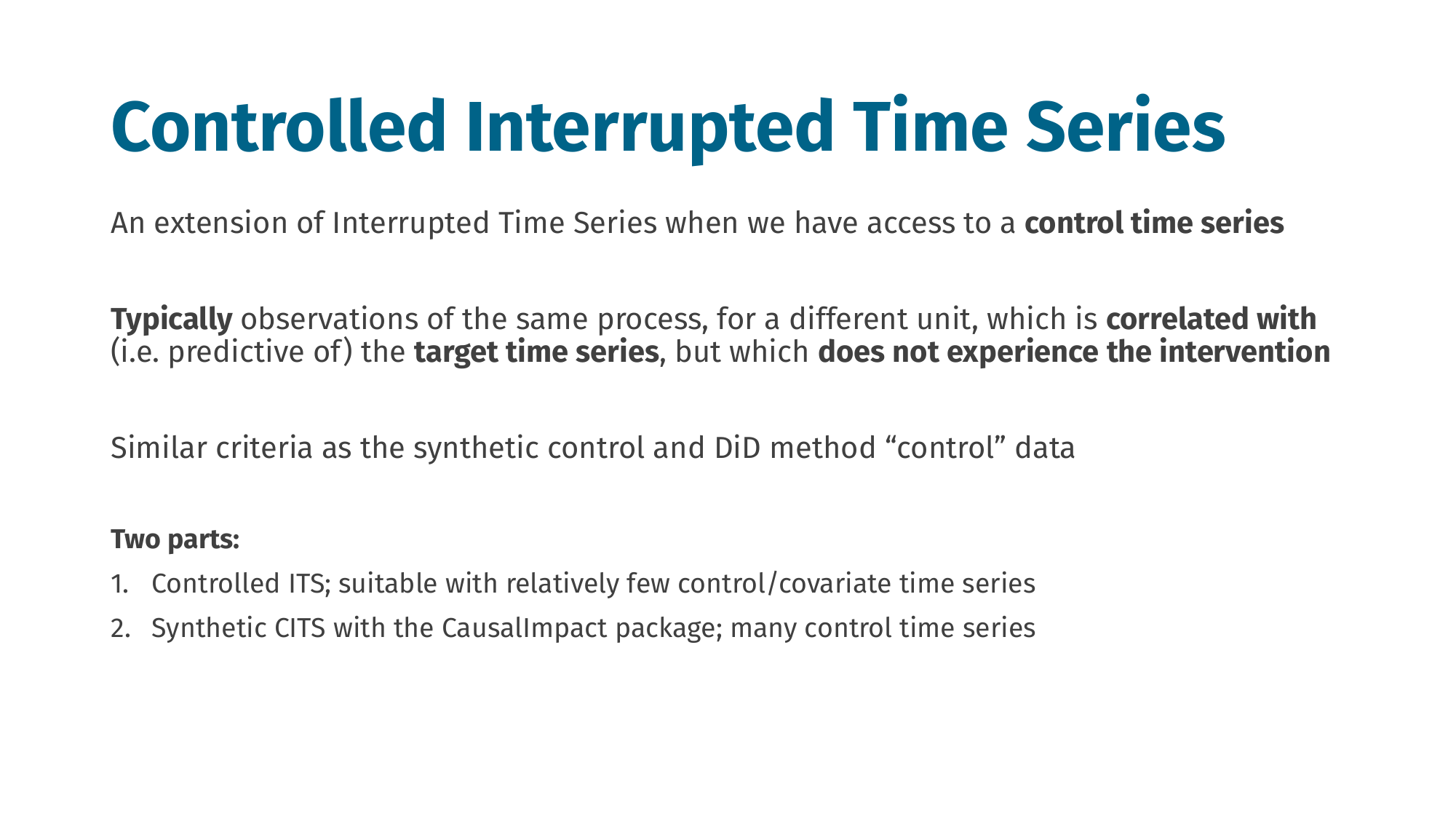

# Controlled Interrupted Time Series
An extension of Interrupted Time Series when we have access to a control time series

Typically observations of the same process, for a different unit, which is correlated with (i.e. predictive of) the target time series, but which does not experience the intervention

Similar criteria as the synthetic control and DiD method “control” data

Two parts:
Controlled ITS; suitable with relatively few control/covariate time series
Synthetic CITS with the CausalImpact package; many control time series